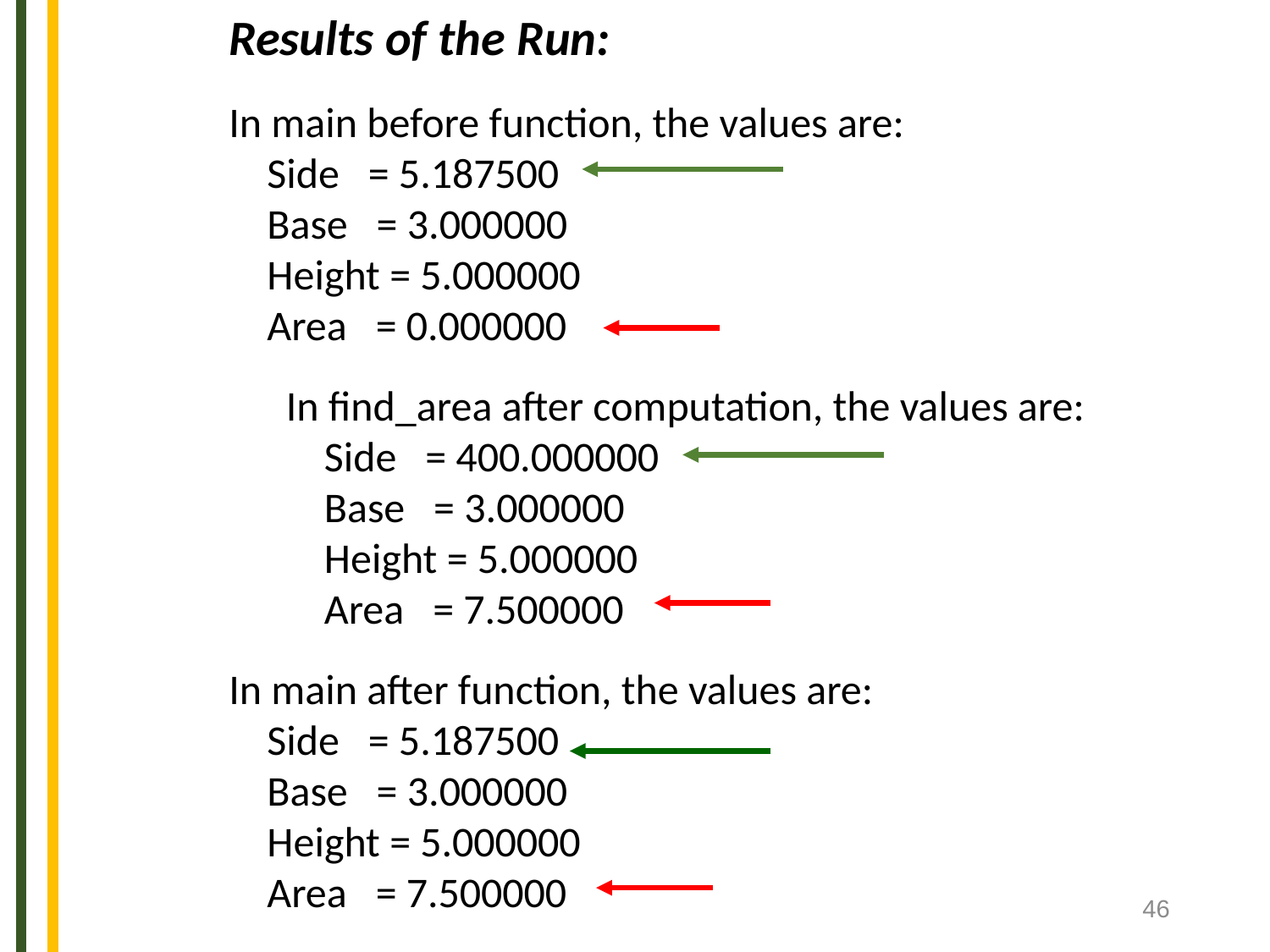

Results of the Run:

In main before function, the values are:
    Side   = 5.187500
    Base   = 3.000000
    Height = 5.000000
    Area   = 0.000000

      In find_area after computation, the values are:
          Side   = 400.000000
          Base   = 3.000000
          Height = 5.000000
          Area   = 7.500000

In main after function, the values are:
    Side   = 5.187500
    Base   = 3.000000
    Height = 5.000000
    Area   = 7.500000
46